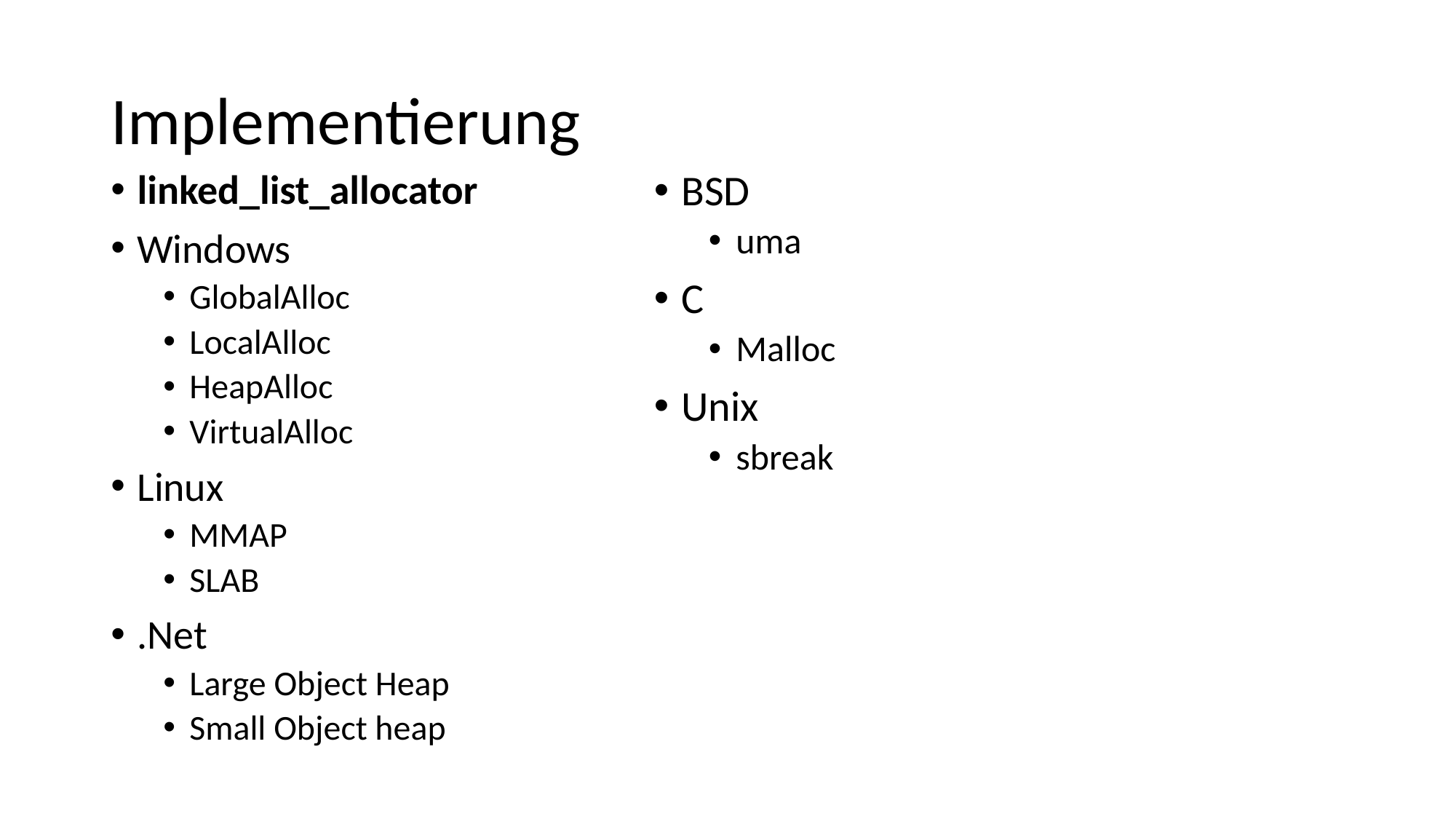

# Implementierung
linked_list_allocator
Windows
GlobalAlloc
LocalAlloc
HeapAlloc
VirtualAlloc
Linux
MMAP
SLAB
.Net
Large Object Heap
Small Object heap

BSD
uma
C
Malloc
Unix
sbreak